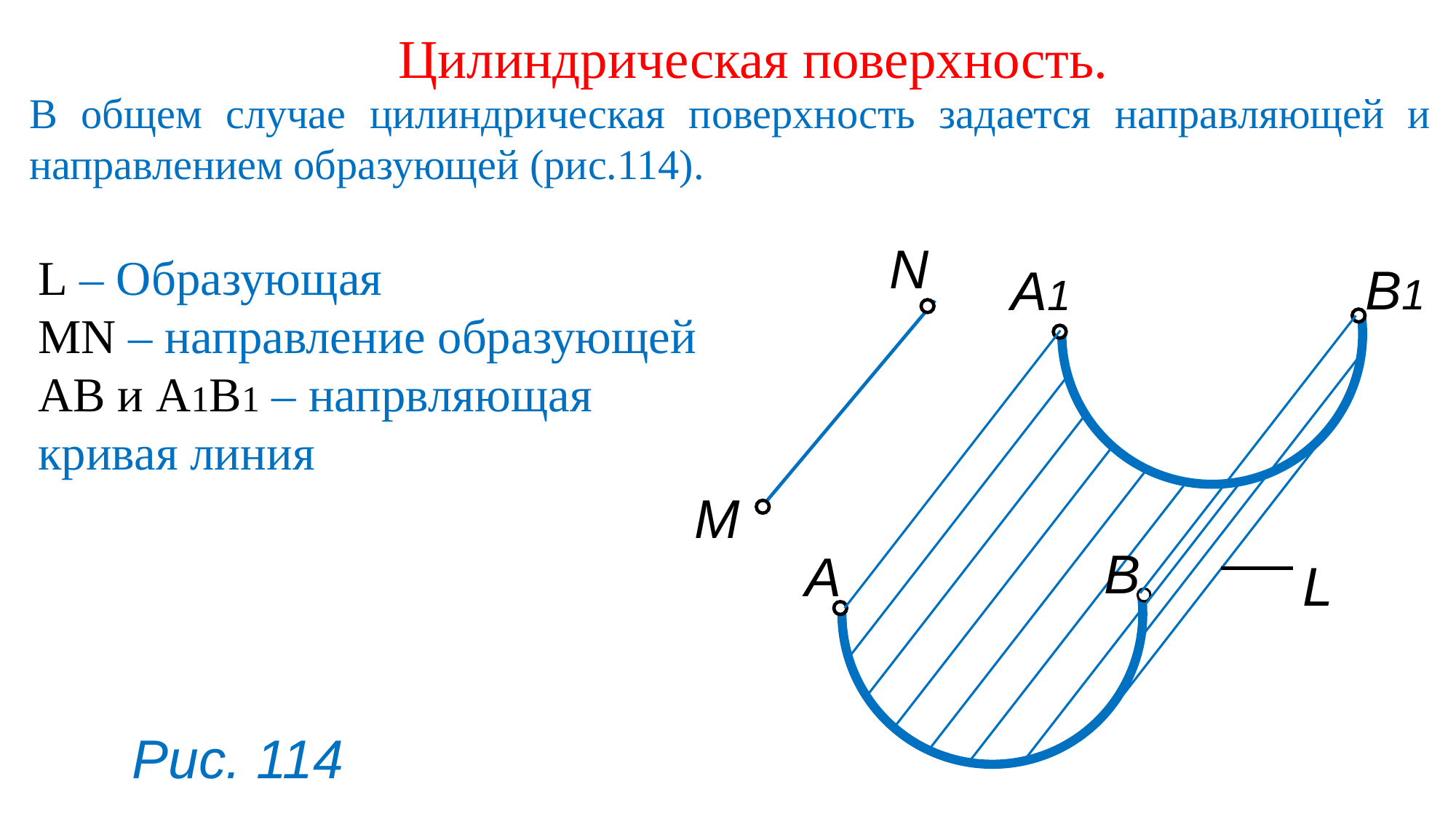

Цилиндрическая поверхность.
В общем случае цилиндрическая поверхность задается направляющей и направлением образующей (рис.114).

N
L – Образующая                            MN – направление образующей
AB и A1B1 – напрвляющая кривая линия
В1
A1

М

В
A
L

Рис. 114